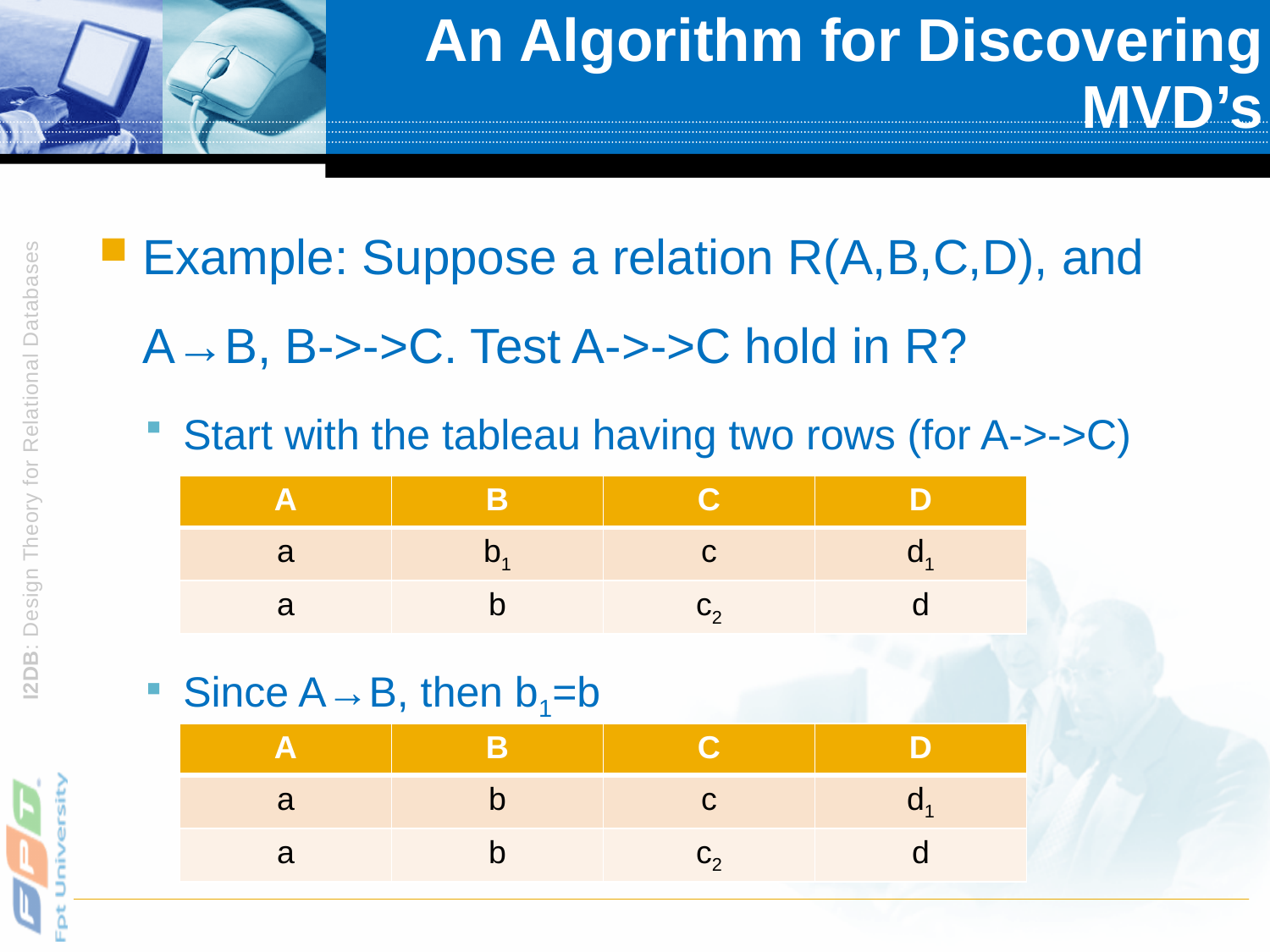

# An Algorithm for Discovering MVD’s
Example: Suppose a relation R(A,B,C,D), and A→B, B->->C. Test A->->C hold in R?
Start with the tableau having two rows (for A->->C)

Since A→B, then b1=b

| A | B | C | D |
| --- | --- | --- | --- |
| a | b1 | c | d1 |
| a | b | c2 | d |
| A | B | C | D |
| --- | --- | --- | --- |
| a | b | c | d1 |
| a | b | c2 | d |